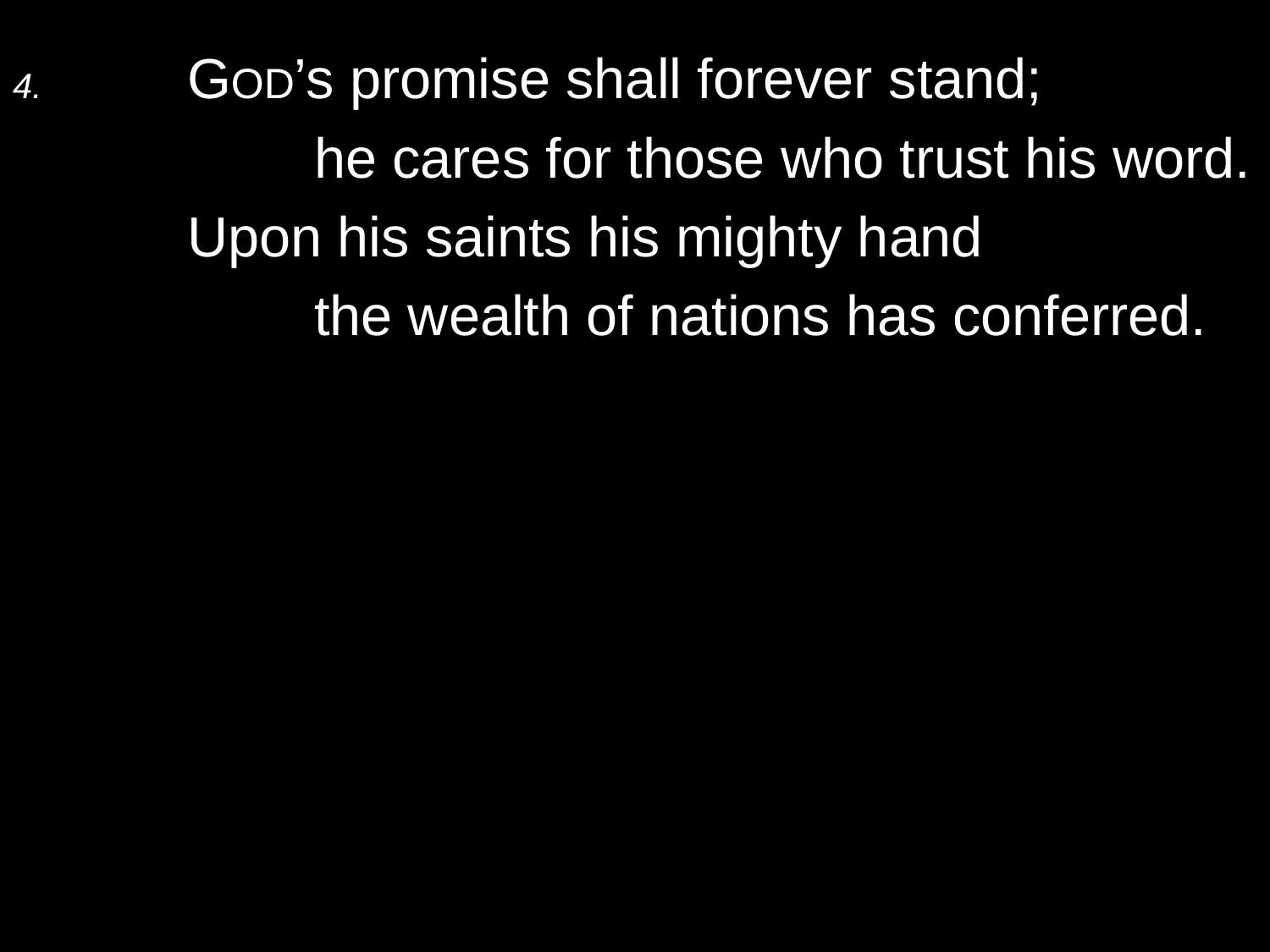

4.	God’s promise shall forever stand;
		he cares for those who trust his word.
	Upon his saints his mighty hand
		the wealth of nations has conferred.